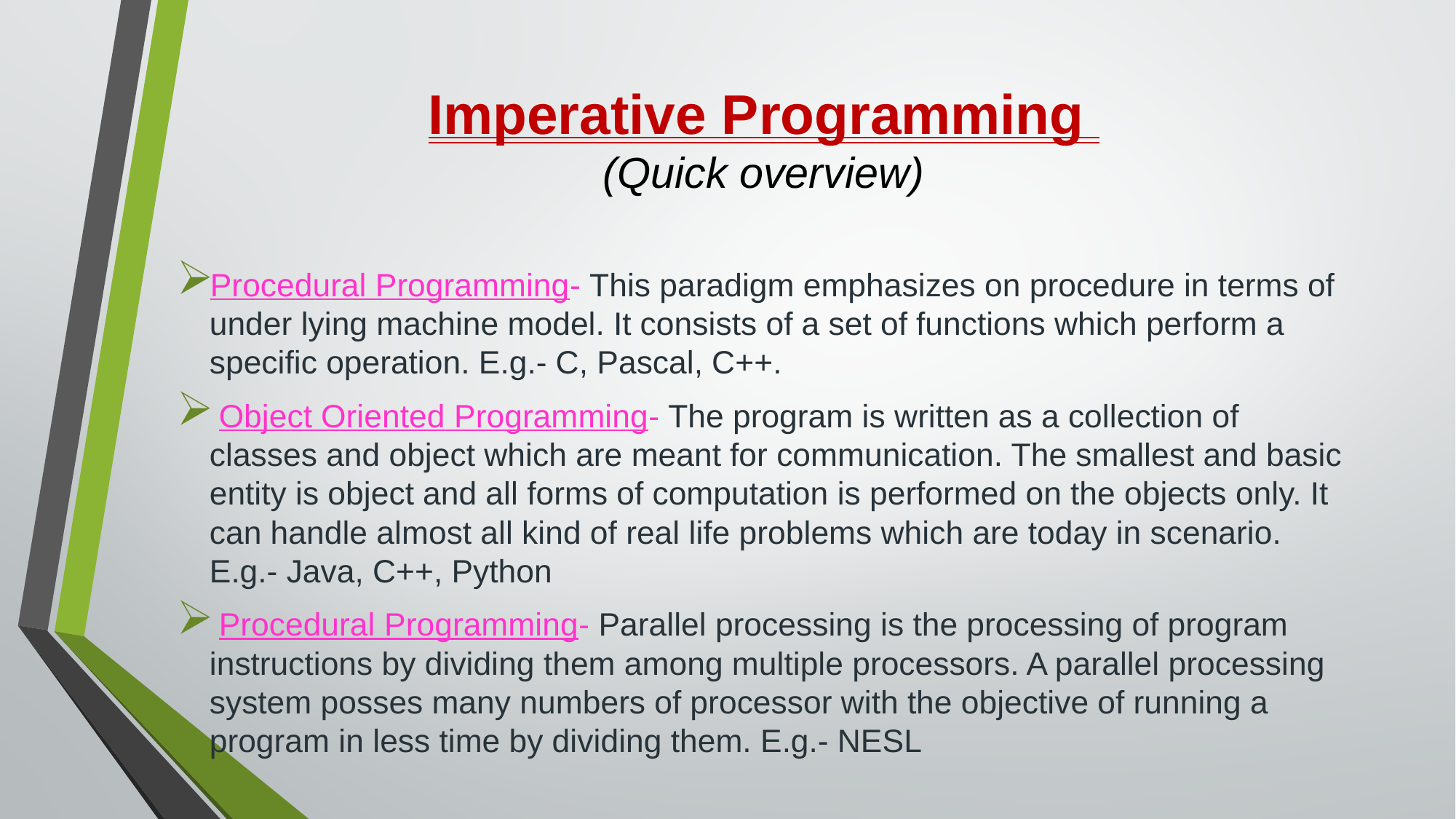

# Imperative Programming (Quick overview)
Procedural Programming- This paradigm emphasizes on procedure in terms of under lying machine model. It consists of a set of functions which perform a specific operation. E.g.- C, Pascal, C++.
 Object Oriented Programming- The program is written as a collection of classes and object which are meant for communication. The smallest and basic entity is object and all forms of computation is performed on the objects only. It can handle almost all kind of real life problems which are today in scenario. E.g.- Java, C++, Python
 Procedural Programming- Parallel processing is the processing of program instructions by dividing them among multiple processors. A parallel processing system posses many numbers of processor with the objective of running a program in less time by dividing them. E.g.- NESL